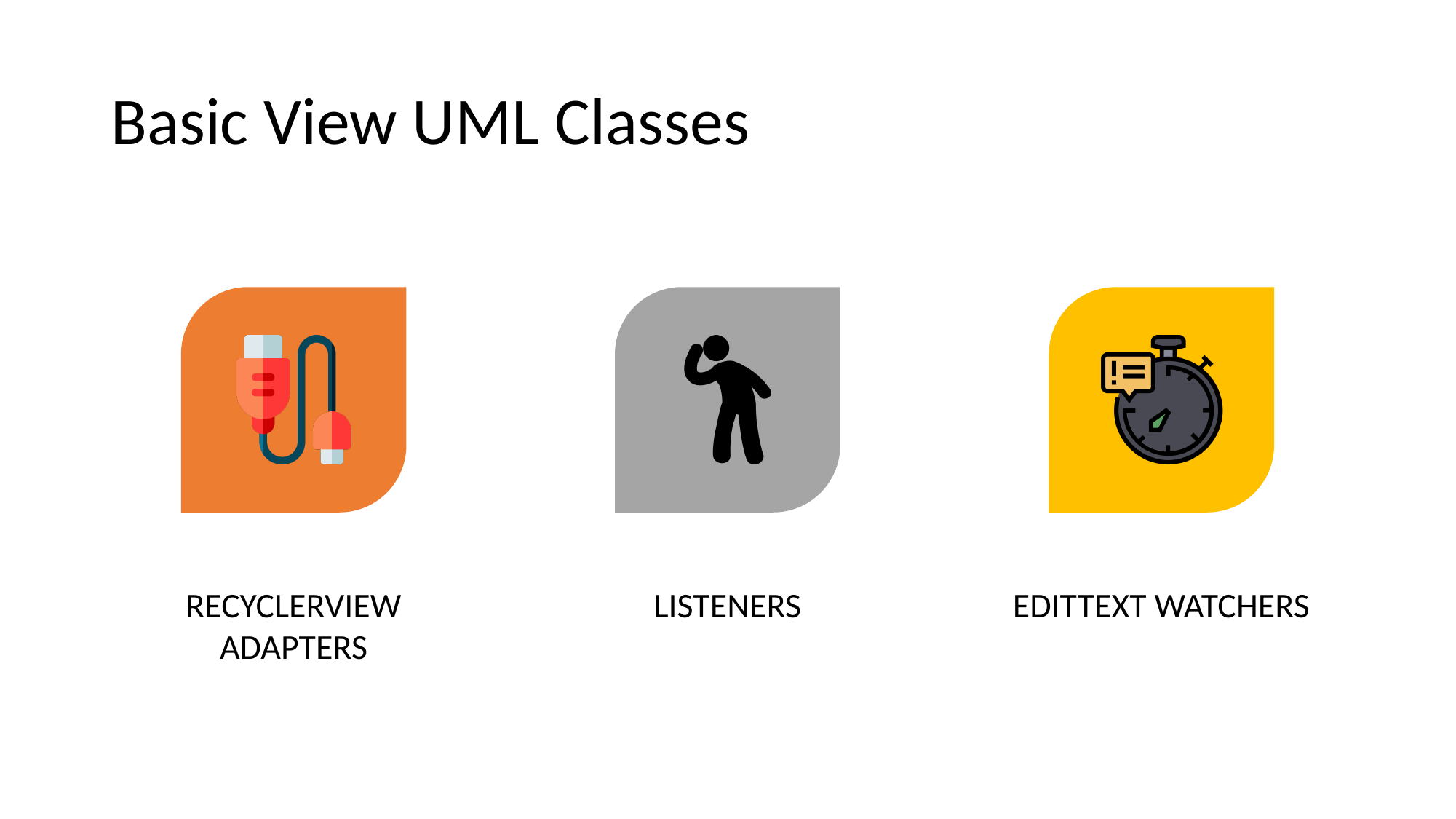

# Basic View UML Classes
RecyclerView Adapters
Listeners
EditText Watchers